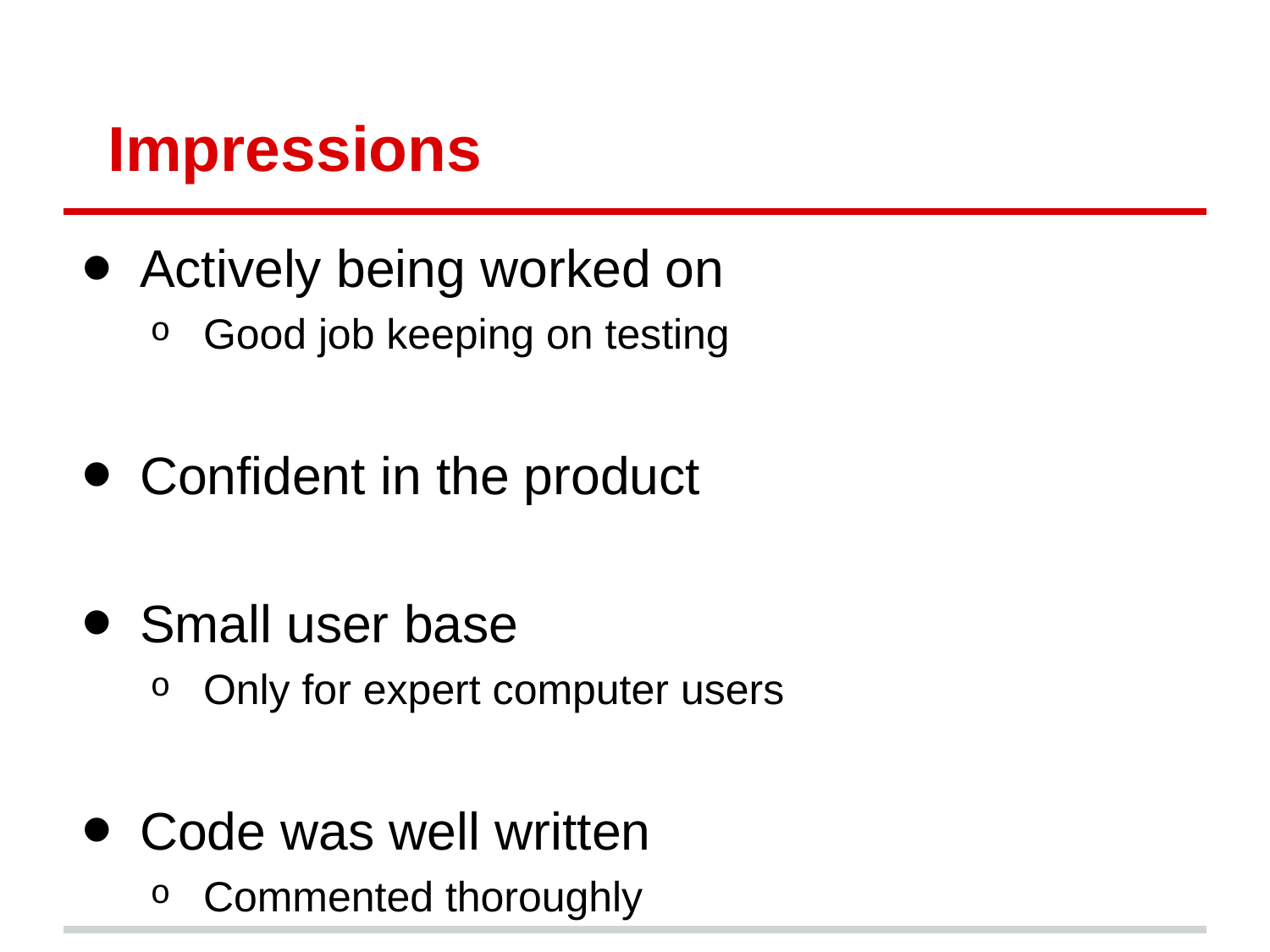

# Impressions
Actively being worked on
Good job keeping on testing

Confident in the product

Small user base
Only for expert computer users

Code was well written
Commented thoroughly